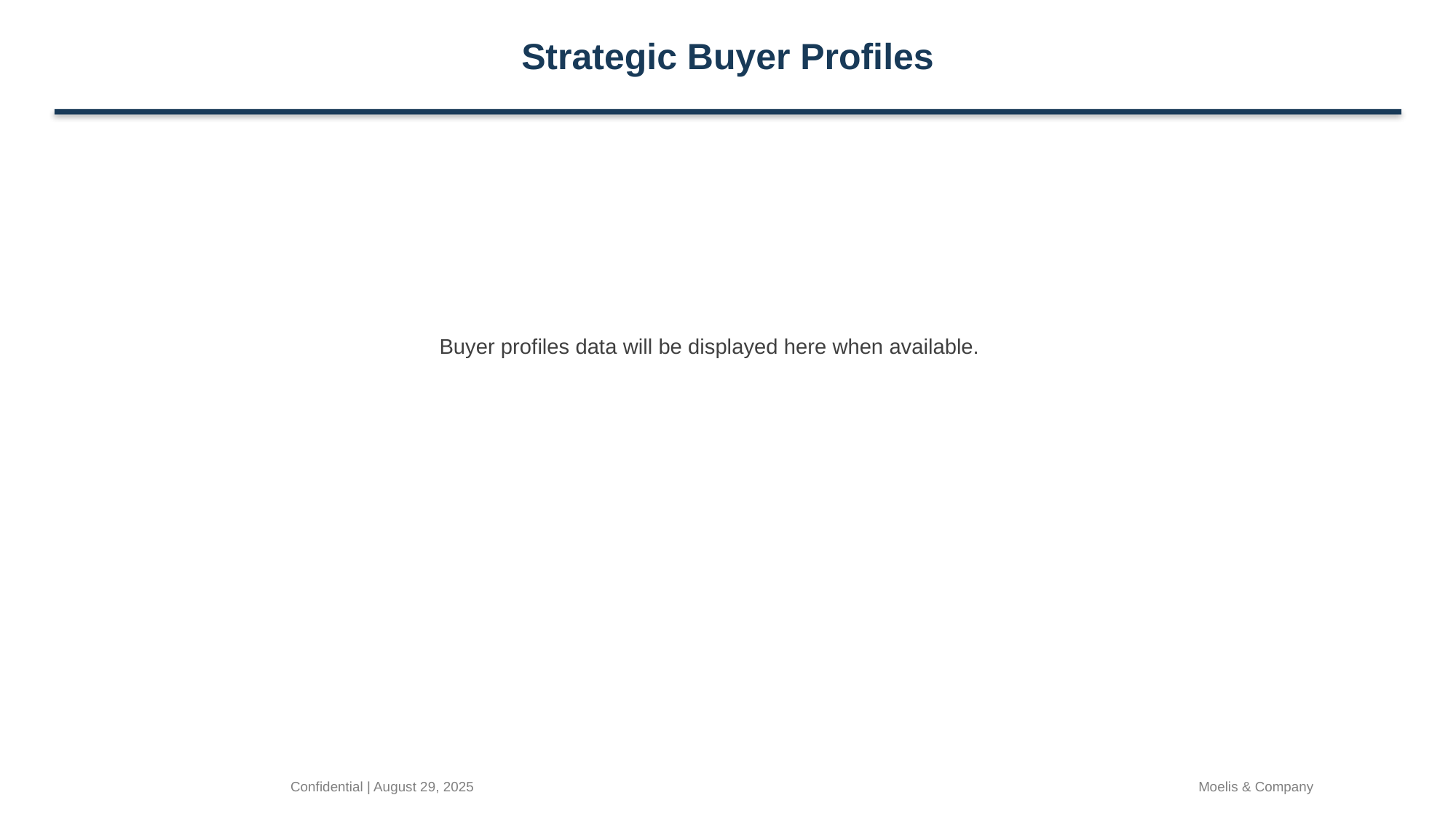

Strategic Buyer Profiles

Buyer profiles data will be displayed here when available.
Confidential | August 29, 2025
Moelis & Company